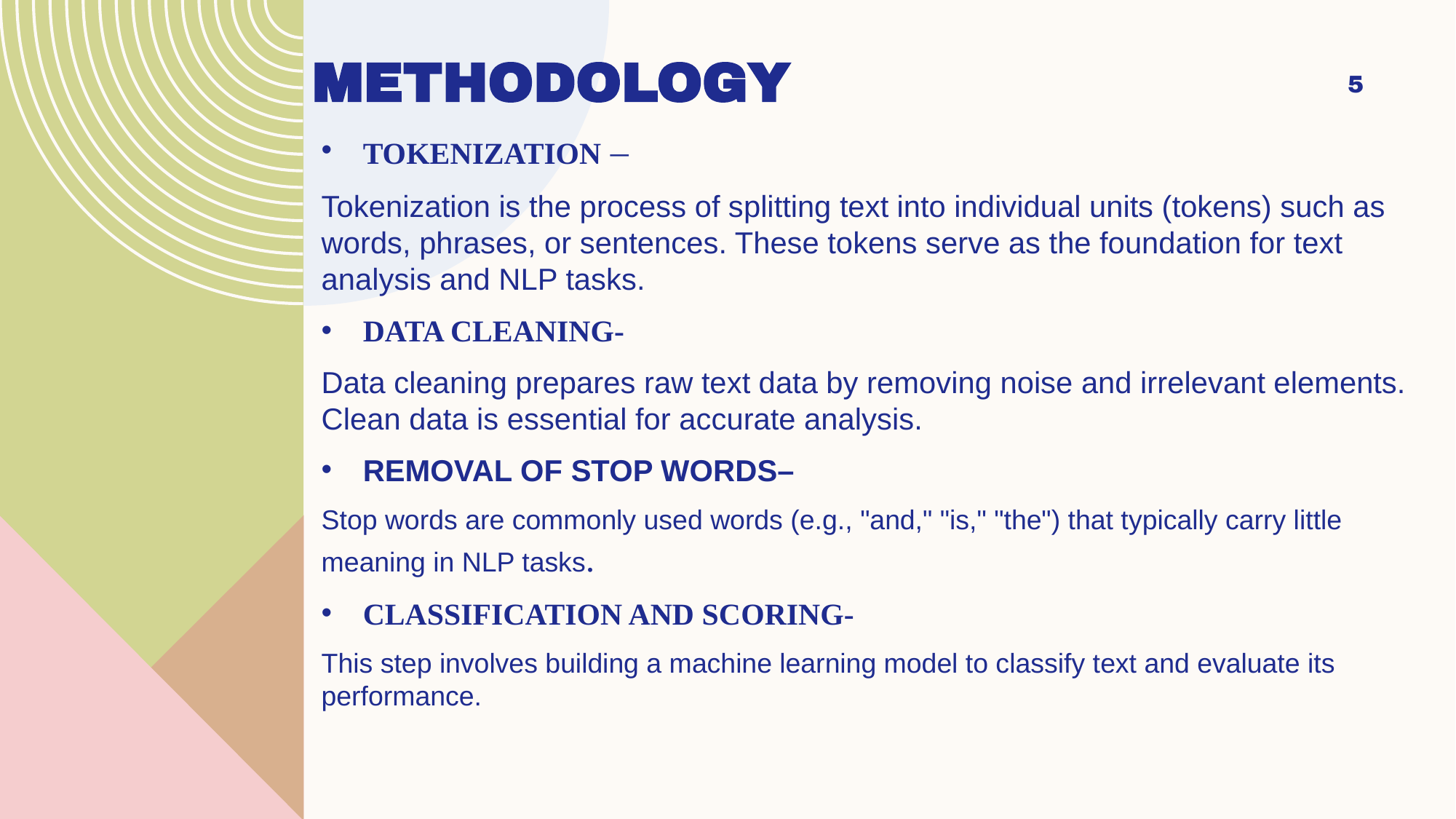

# methodology
5
TOKENIZATION –
Tokenization is the process of splitting text into individual units (tokens) such as words, phrases, or sentences. These tokens serve as the foundation for text analysis and NLP tasks.
DATA CLEANING-
Data cleaning prepares raw text data by removing noise and irrelevant elements. Clean data is essential for accurate analysis.
REMOVAL OF STOP WORDS–
Stop words are commonly used words (e.g., "and," "is," "the") that typically carry little meaning in NLP tasks.
CLASSIFICATION AND SCORING-
This step involves building a machine learning model to classify text and evaluate its performance.